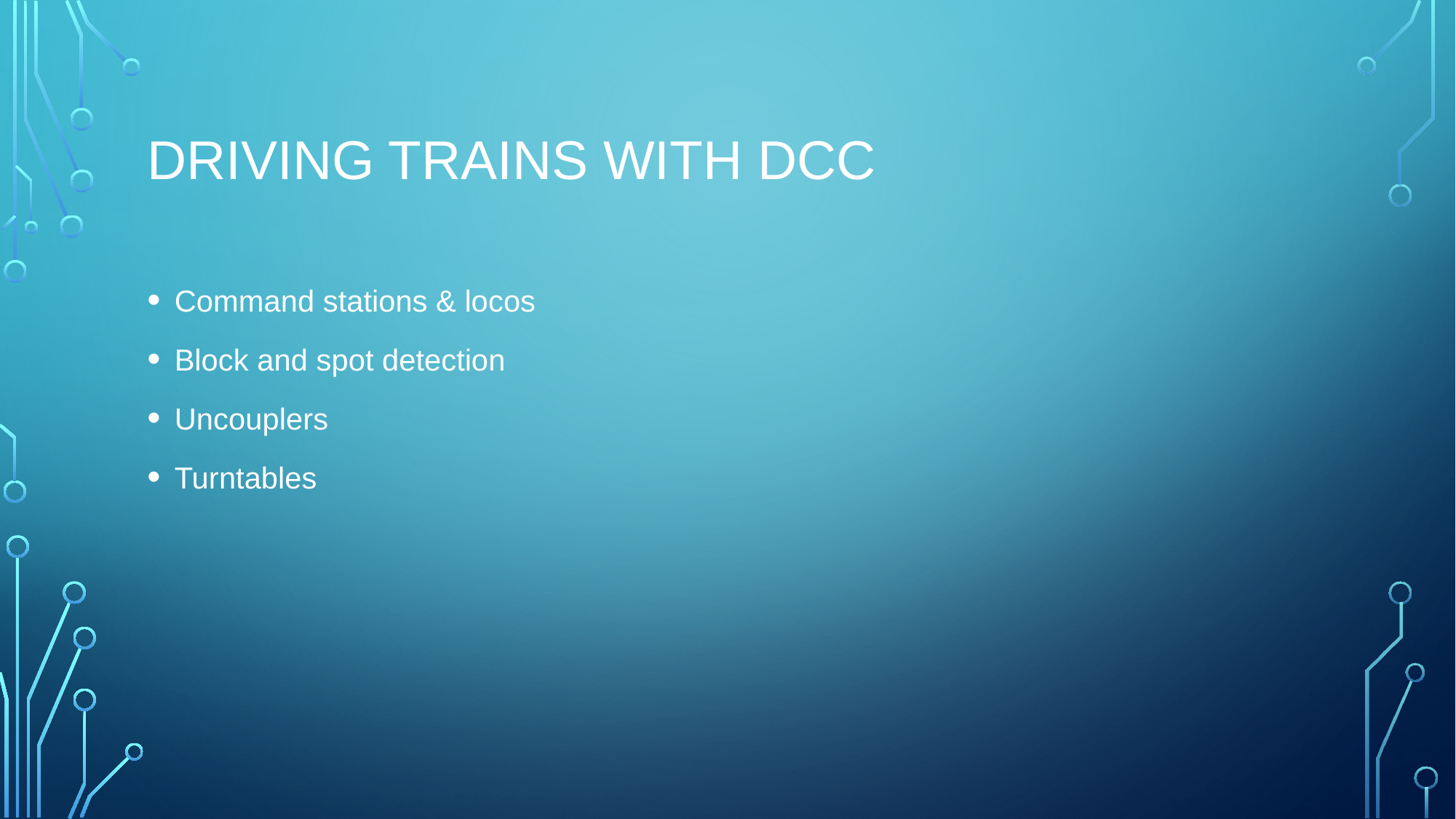

# Driving trains with DCC
Command stations & locos
Block and spot detection
Uncouplers
Turntables